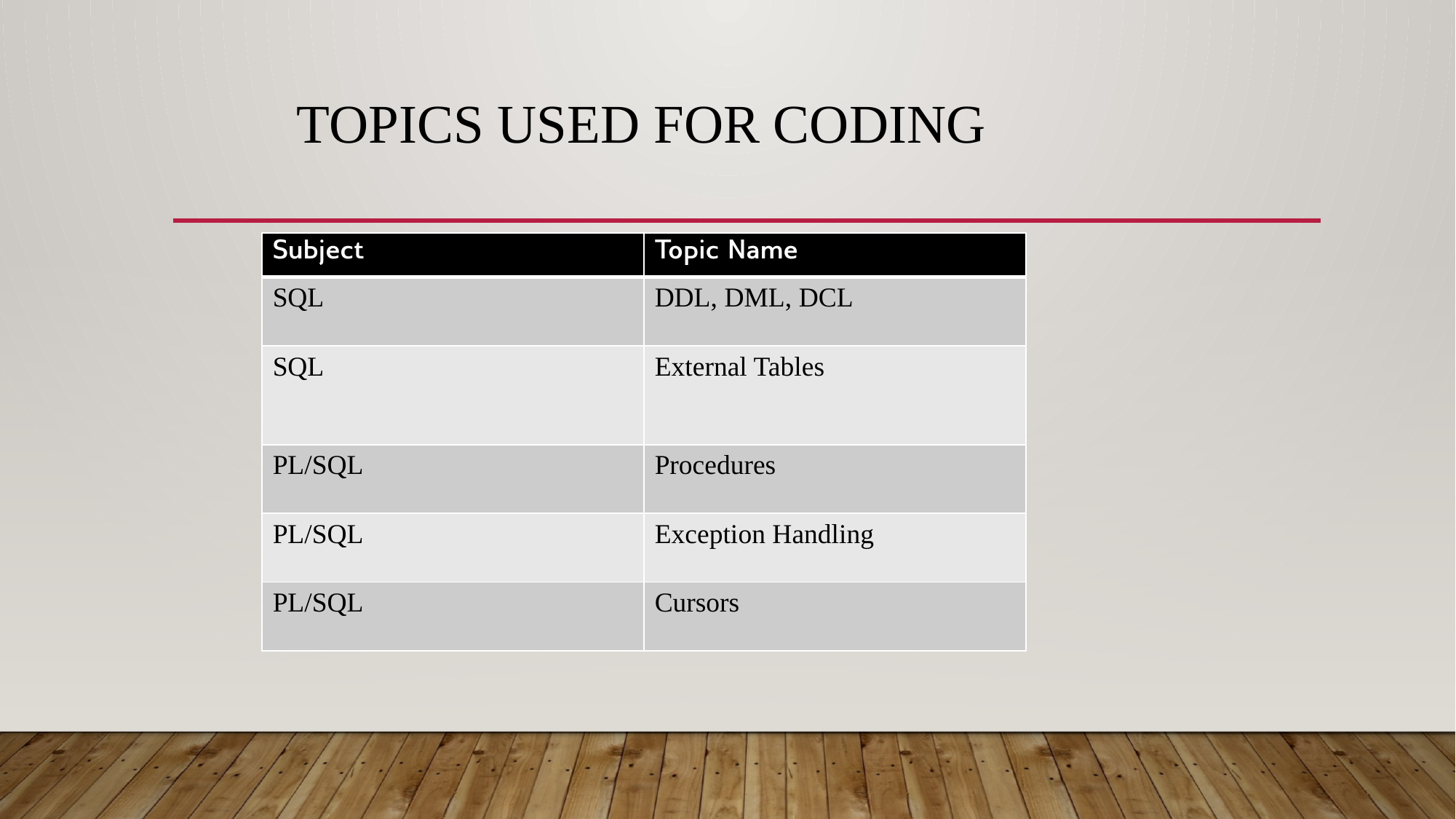

# TOPICS USED FOR CODING
| Subject | Topic Name |
| --- | --- |
| SQL | DDL, DML, DCL |
| SQL | External Tables |
| PL/SQL | Procedures |
| PL/SQL | Exception Handling |
| PL/SQL | Cursors |